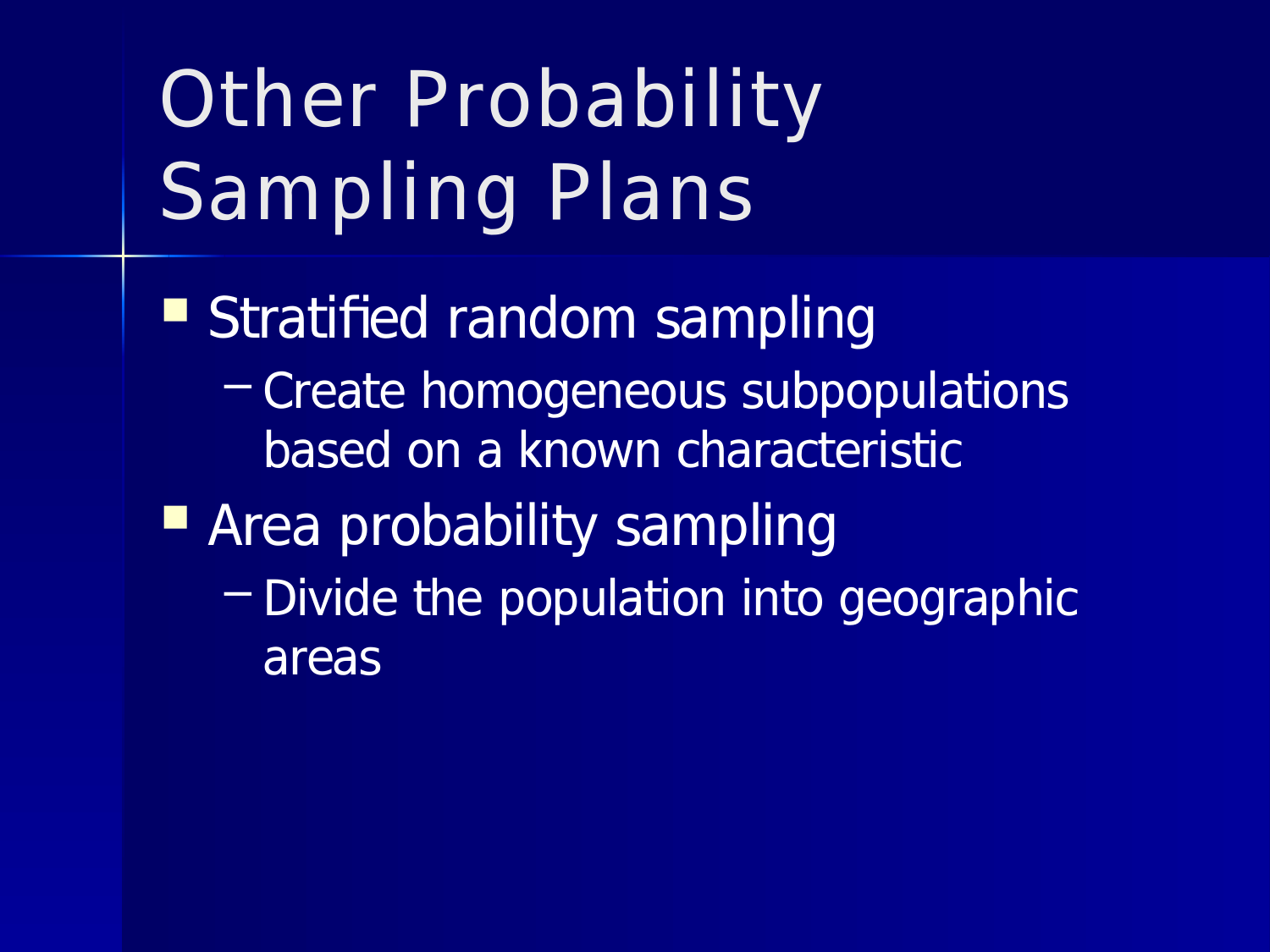

# Other Probability Sampling Plans
Stratified random sampling
Create homogeneous subpopulations based on a known characteristic
Area probability sampling
Divide the population into geographic areas